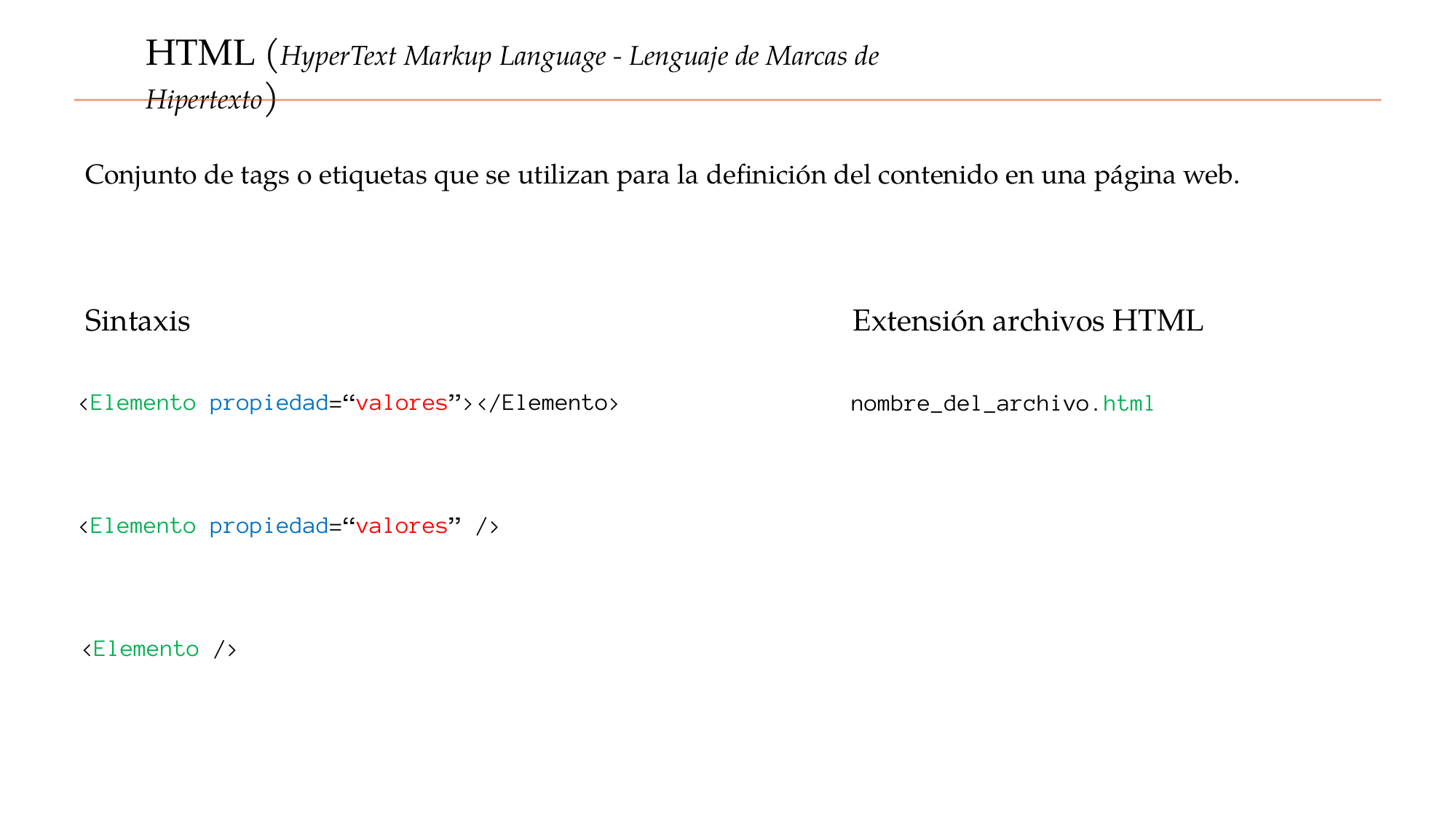

HTML (HyperText Markup Language - Lenguaje de Marcas de Hipertexto)
Conjunto de tags o etiquetas que se utilizan para la definición del contenido en una página web.
Sintaxis
Extensión archivos HTML
<Elemento propiedad=“valores”></Elemento>

nombre_del_archivo.html

<Elemento propiedad=“valores” />

<Elemento />